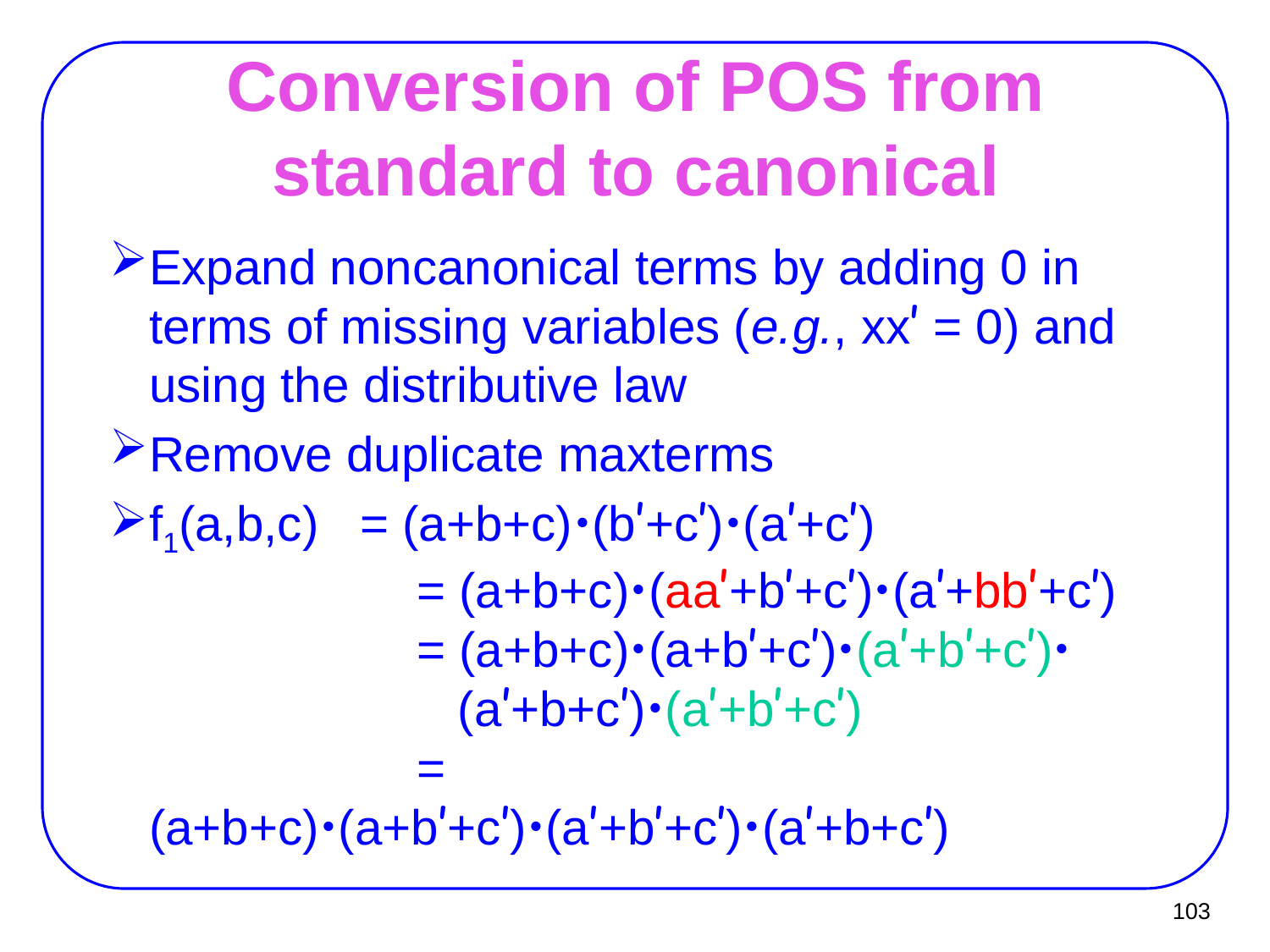

# Conversion of POS from standard to canonical
Expand noncanonical terms by adding 0 in terms of missing variables (e.g., xx’ = 0) and using the distributive law
Remove duplicate maxterms
f1(a,b,c)   = (a+b+c)•(b’+c’)•(a’+c’)
		 = (a+b+c)•(aa’+b’+c’)•(a’+bb’+c’)
	 	 = (a+b+c)•(a+b’+c’)•(a’+b’+c’)•
		    (a’+b+c’)•(a’+b’+c’)
		 = (a+b+c)•(a+b’+c’)•(a’+b’+c’)•(a’+b+c’)
103